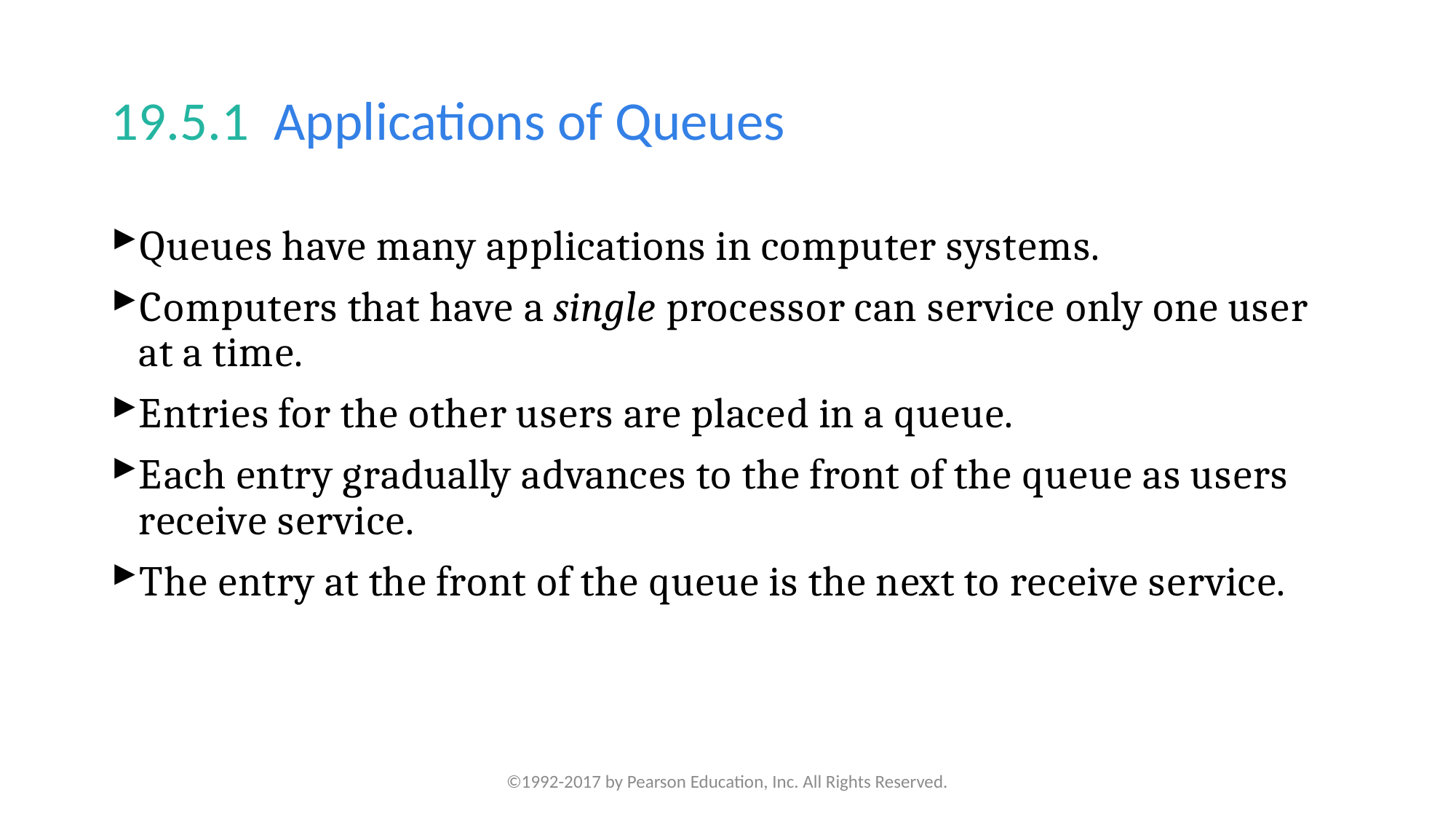

# 19.5.1  Applications of Queues
Queues have many applications in computer systems.
Computers that have a single processor can service only one user at a time.
Entries for the other users are placed in a queue.
Each entry gradually advances to the front of the queue as users receive service.
The entry at the front of the queue is the next to receive service.
©1992-2017 by Pearson Education, Inc. All Rights Reserved.